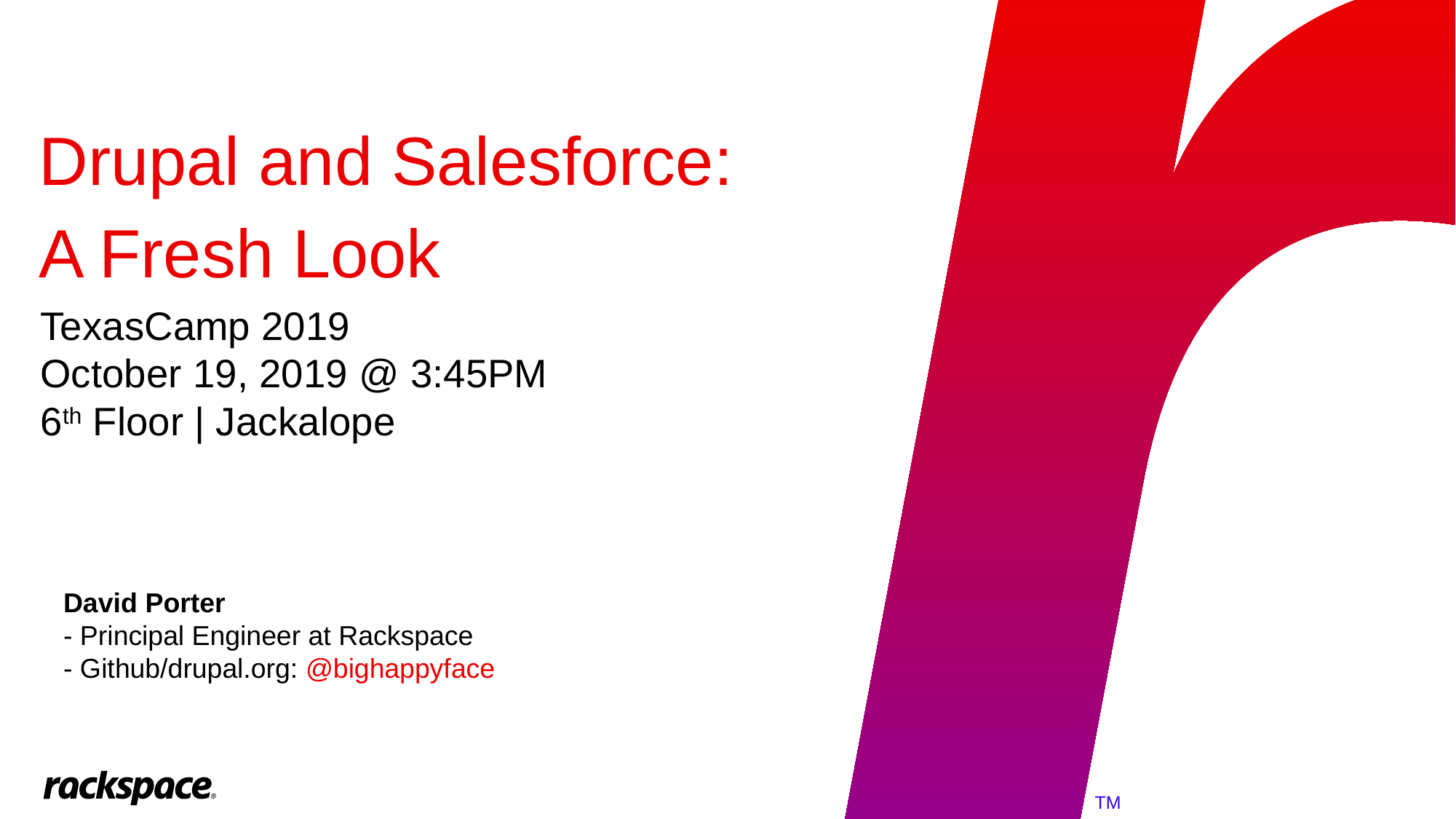

# Drupal and Salesforce: A Fresh Look
TexasCamp 2019
October 19, 2019 @ 3:45PM
6th Floor | Jackalope
David Porter
- Principal Engineer at Rackspace
- Github/drupal.org: @bighappyface